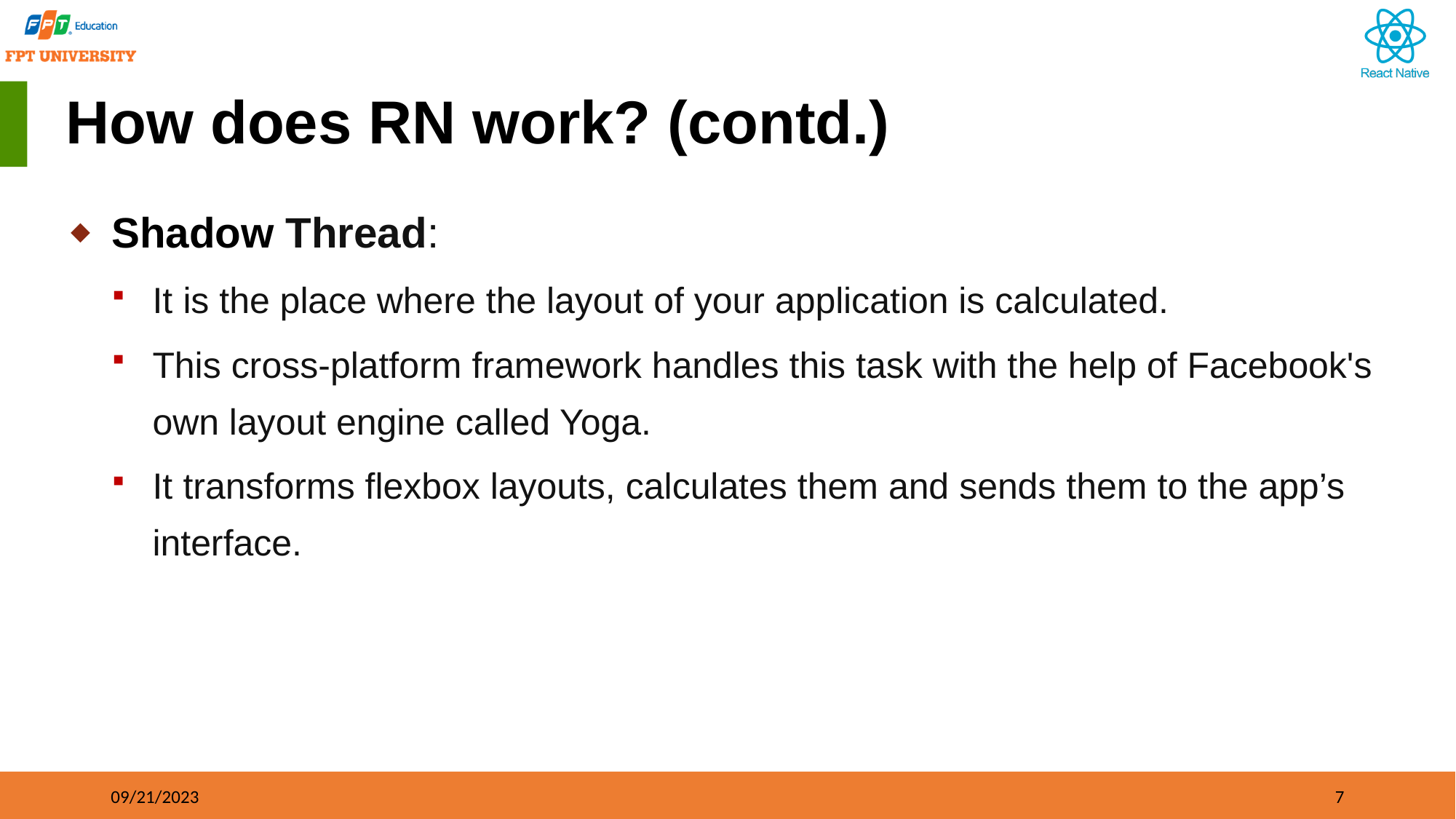

# How does RN work? (contd.)
Shadow Thread:
It is the place where the layout of your application is calculated.
This cross-platform framework handles this task with the help of Facebook's own layout engine called Yoga.
It transforms flexbox layouts, calculates them and sends them to the app’s interface.
09/21/2023
7